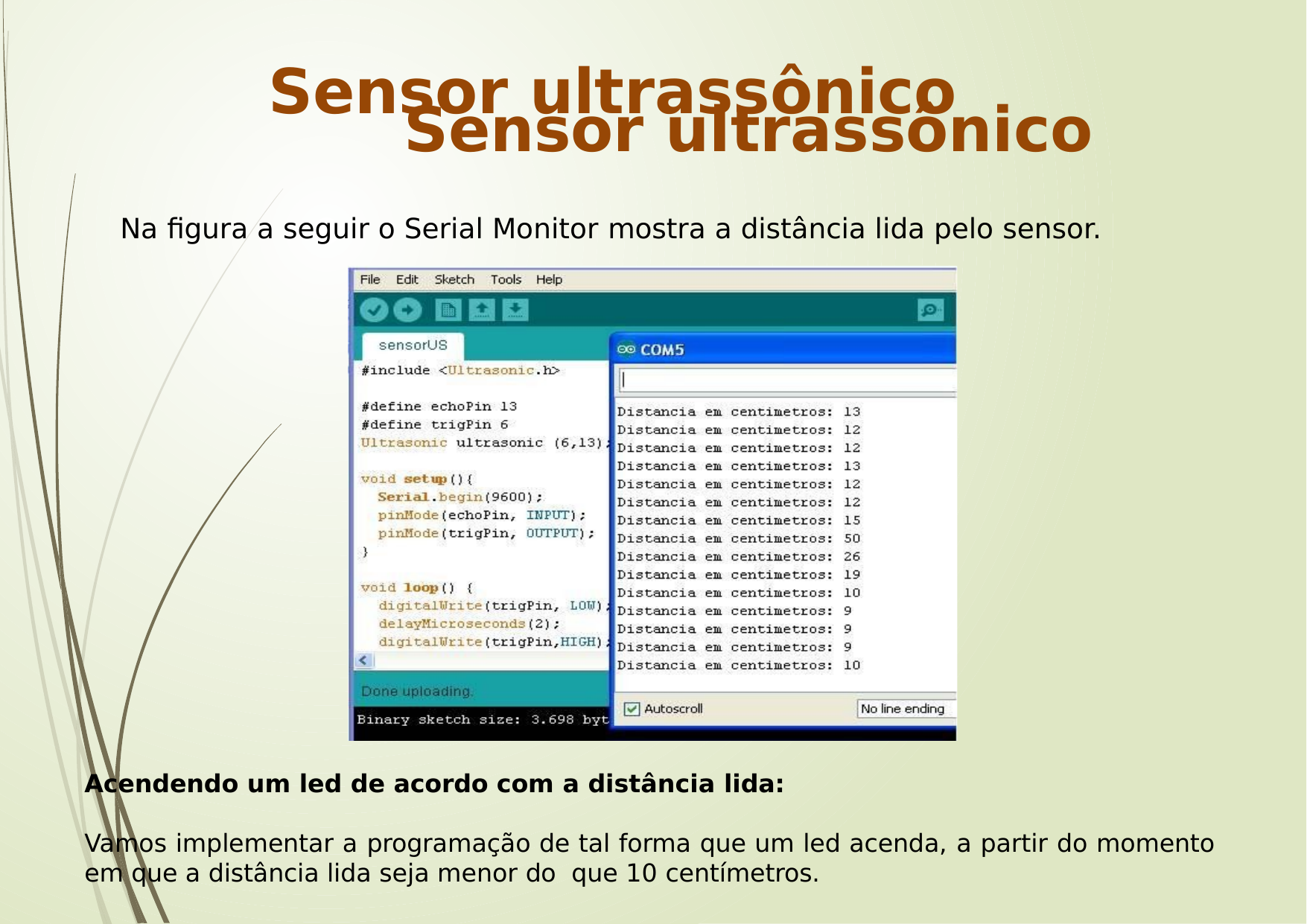

Sensor ultrassônico
Sensor ultrassônico
Na figura a seguir o Serial Monitor mostra a distância lida pelo sensor.

Acendendo um led de acordo com a distância lida:

Vamos implementar a programação de tal forma que um led acenda, a partir do momento em que a distância lida seja menor do  que 10 centímetros.